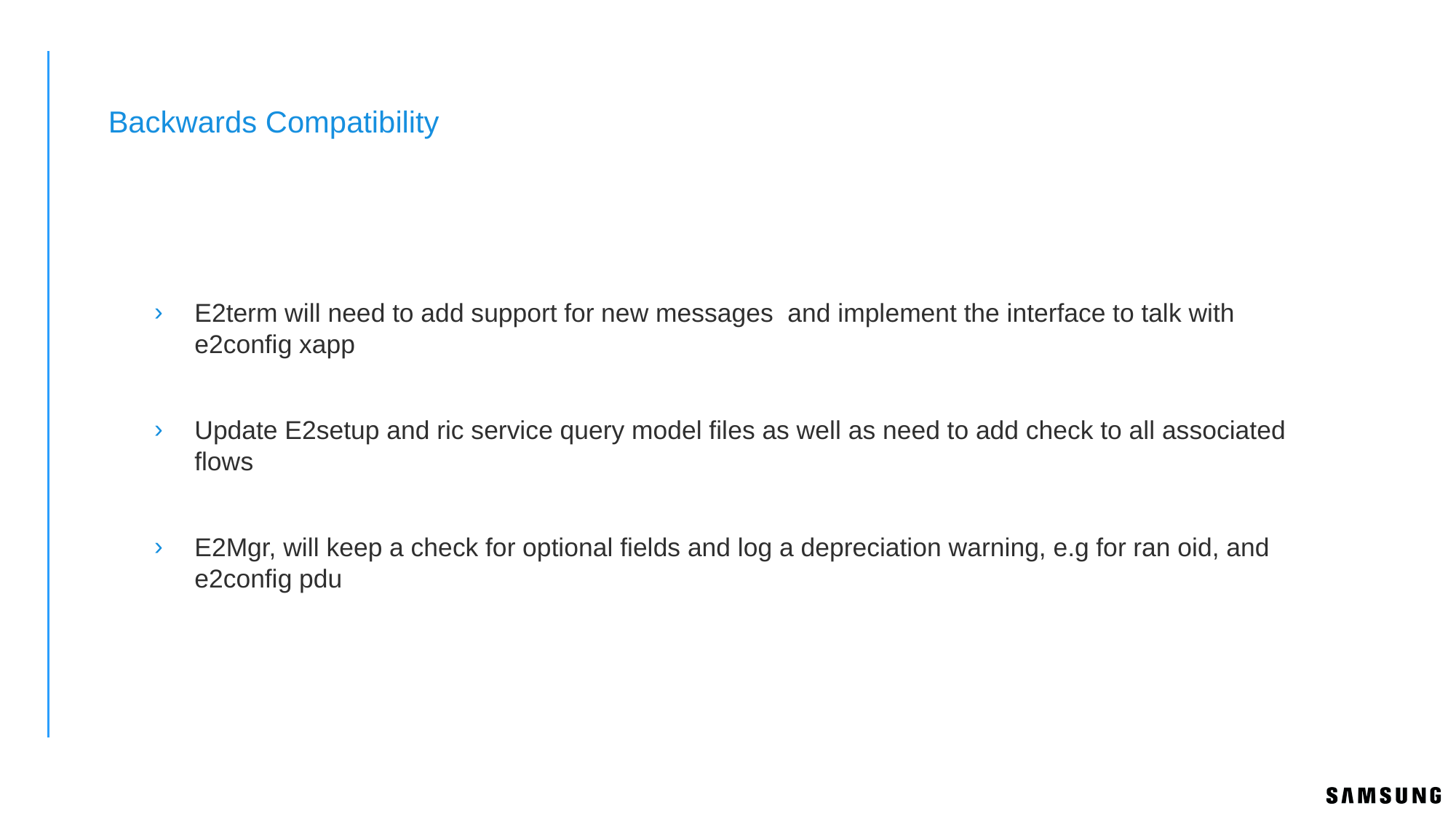

# Backwards Compatibility

E2term will need to add support for new messages  and implement the interface to talk with e2config xapp

Update E2setup and ric service query model files as well as need to add check to all associated flows

E2Mgr, will keep a check for optional fields and log a depreciation warning, e.g for ran oid, and e2config pdu